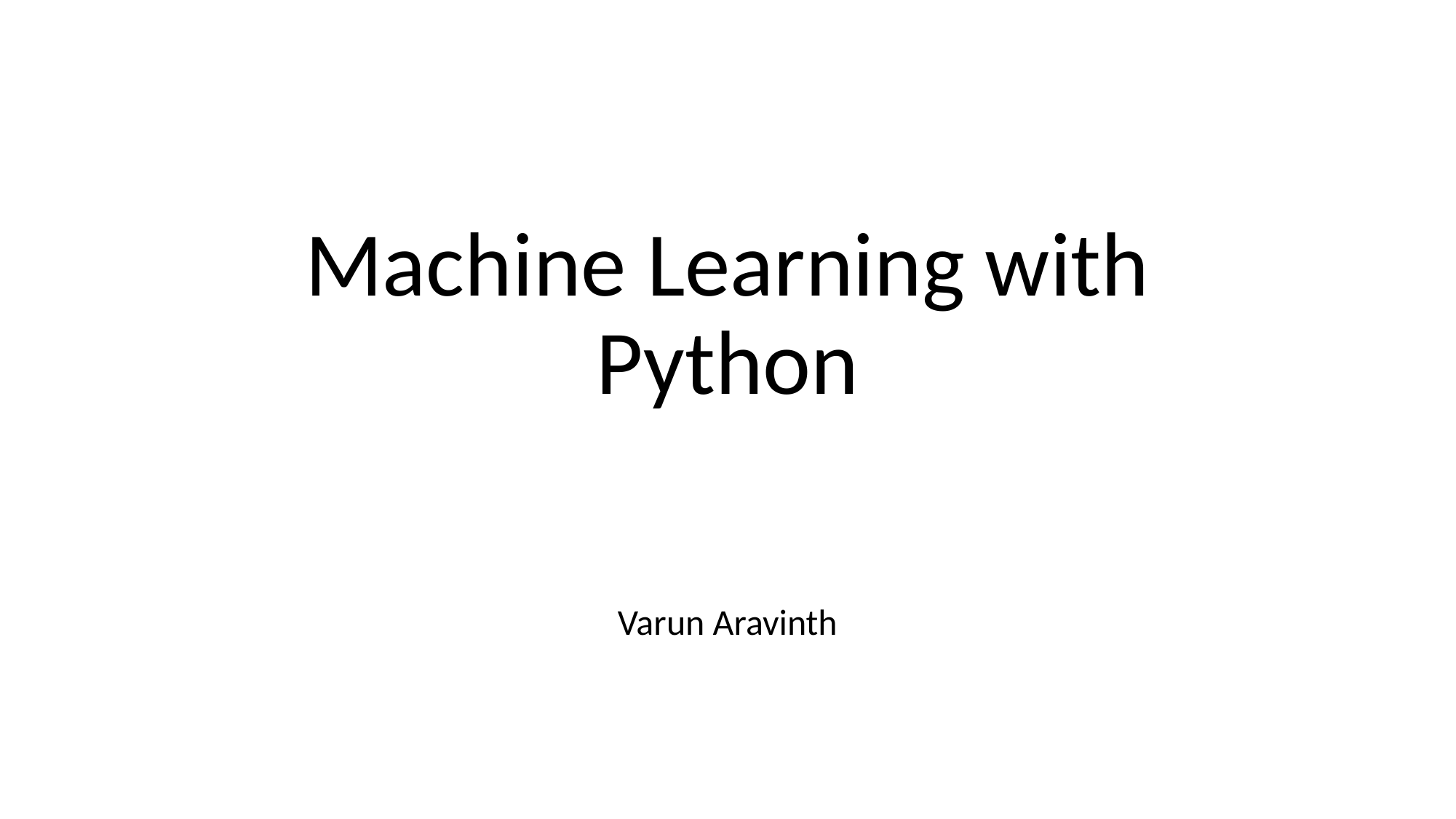

# Machine Learning with Python

Varun Aravinth